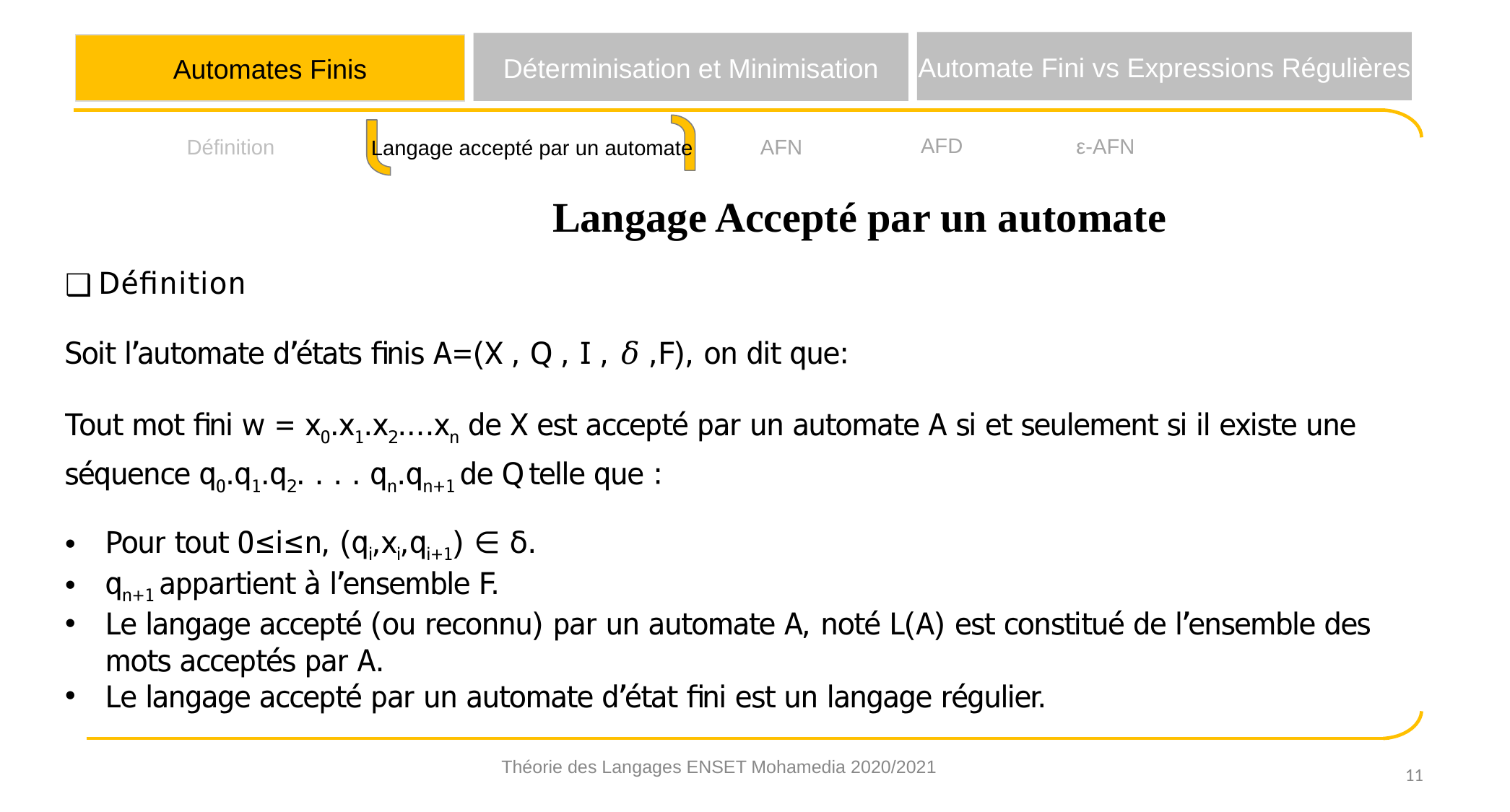

Automate Fini vs Expressions Régulières

Déterminisation et Minimisation

Automates Finis

AFD
ε-AFN
Définition
AFN
Langage accepté par un automate
Langage Accepté par un automate
Définition
Soit l’automate d’états finis A=(X , Q , I , 𝛿 ,F), on dit que:
Tout mot fini w = x0.x1.x2....xn de X est accepté par un automate A si et seulement si il existe une séquence q0.q1.q2. . . . qn.qn+1 de Q telle que :
Pour tout 0≤i≤n, (qi,xi,qi+1) ∈ δ.
qn+1 appartient à l’ensemble F.
Le langage accepté (ou reconnu) par un automate A, noté L(A) est constitué de l’ensemble des mots acceptés par A.
Le langage accepté par un automate d’état fini est un langage régulier.

Théorie des Langages ENSET Mohamedia 2020/2021
11